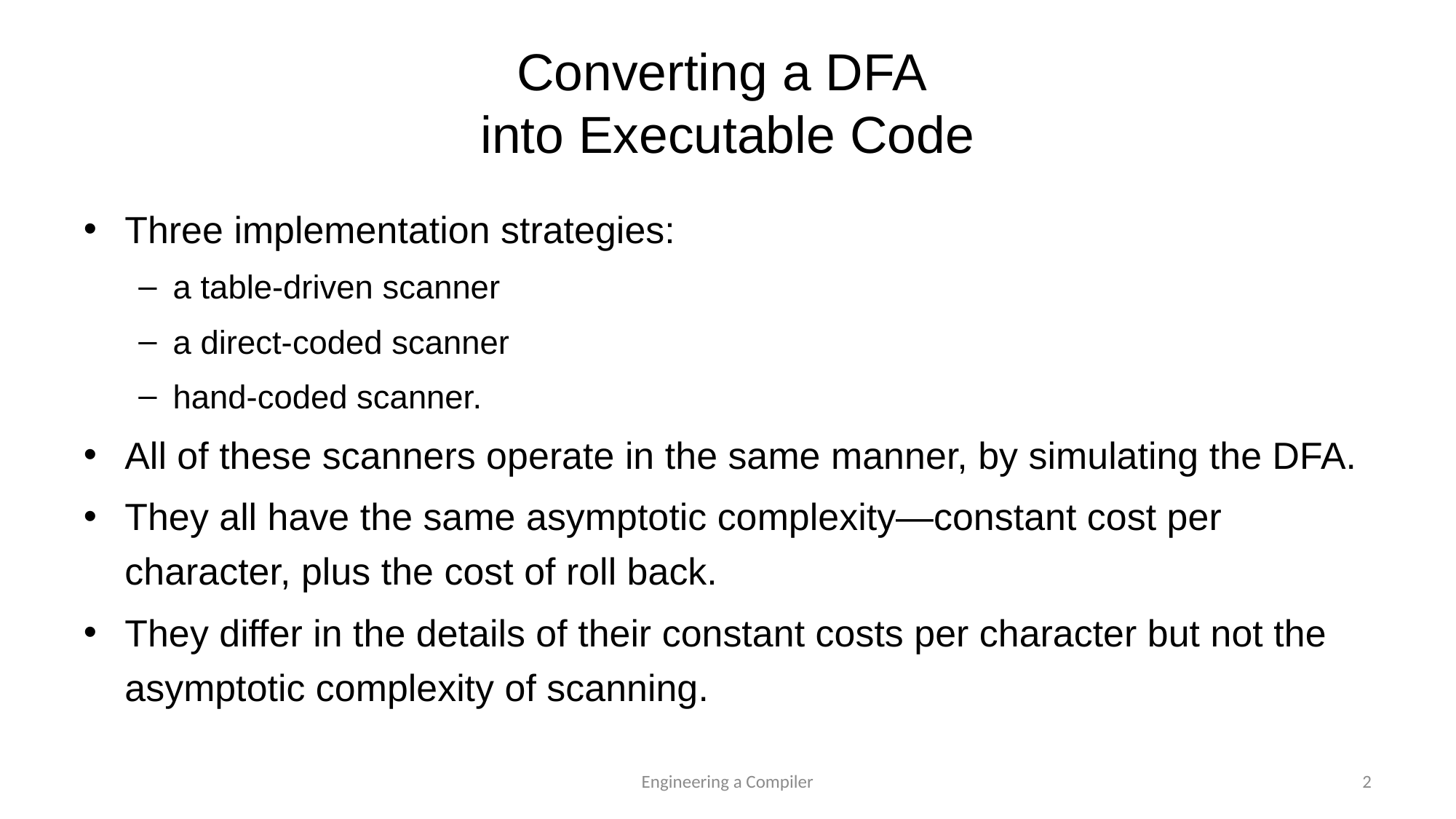

# Converting a DFA into Executable Code
Three implementation strategies:
a table-driven scanner
a direct-coded scanner
hand-coded scanner.
All of these scanners operate in the same manner, by simulating the DFA.
They all have the same asymptotic complexity—constant cost per character, plus the cost of roll back.
They differ in the details of their constant costs per character but not the asymptotic complexity of scanning.
Engineering a Compiler
2